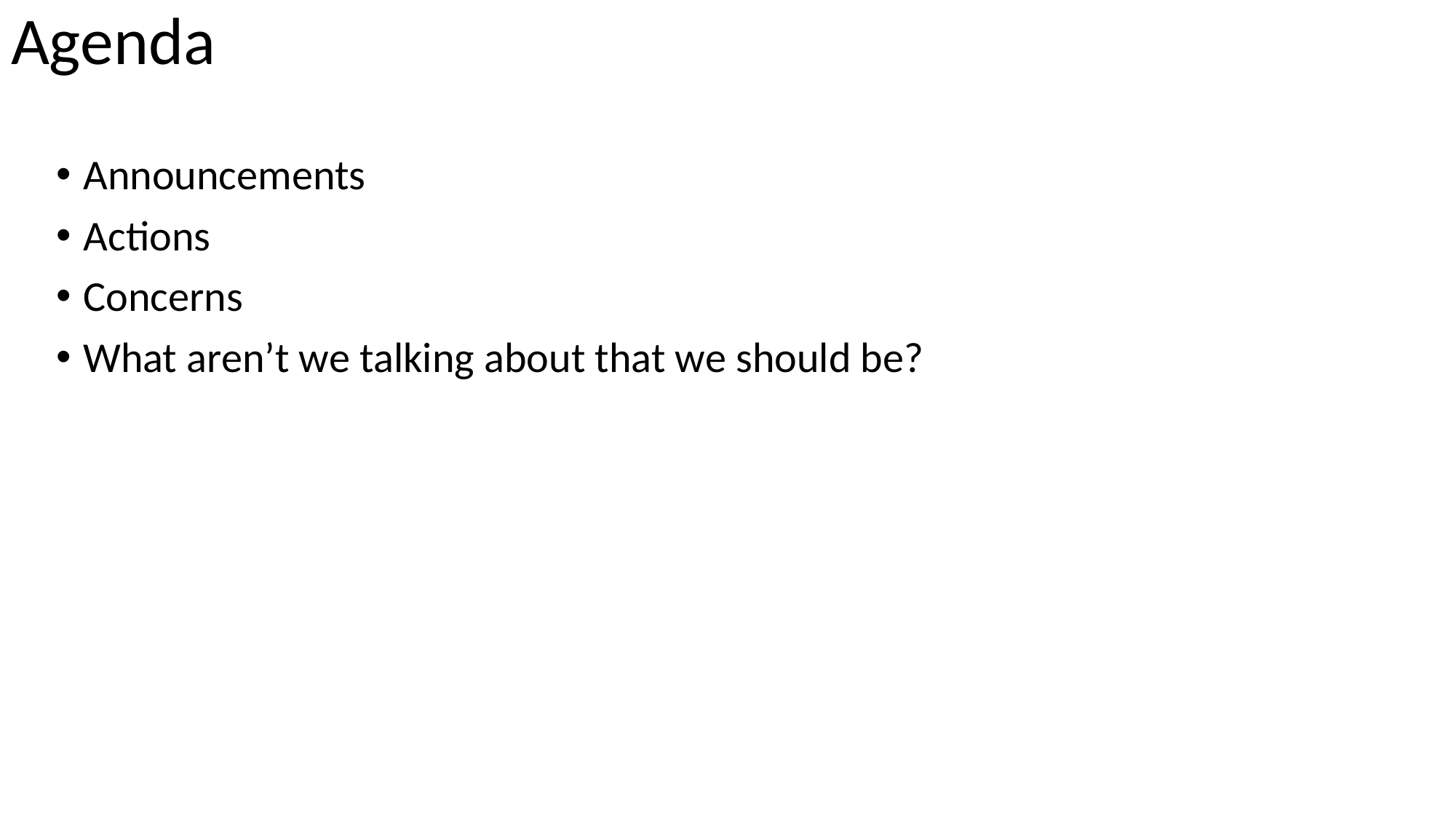

# Agenda
Announcements
Actions
Concerns
What aren’t we talking about that we should be?